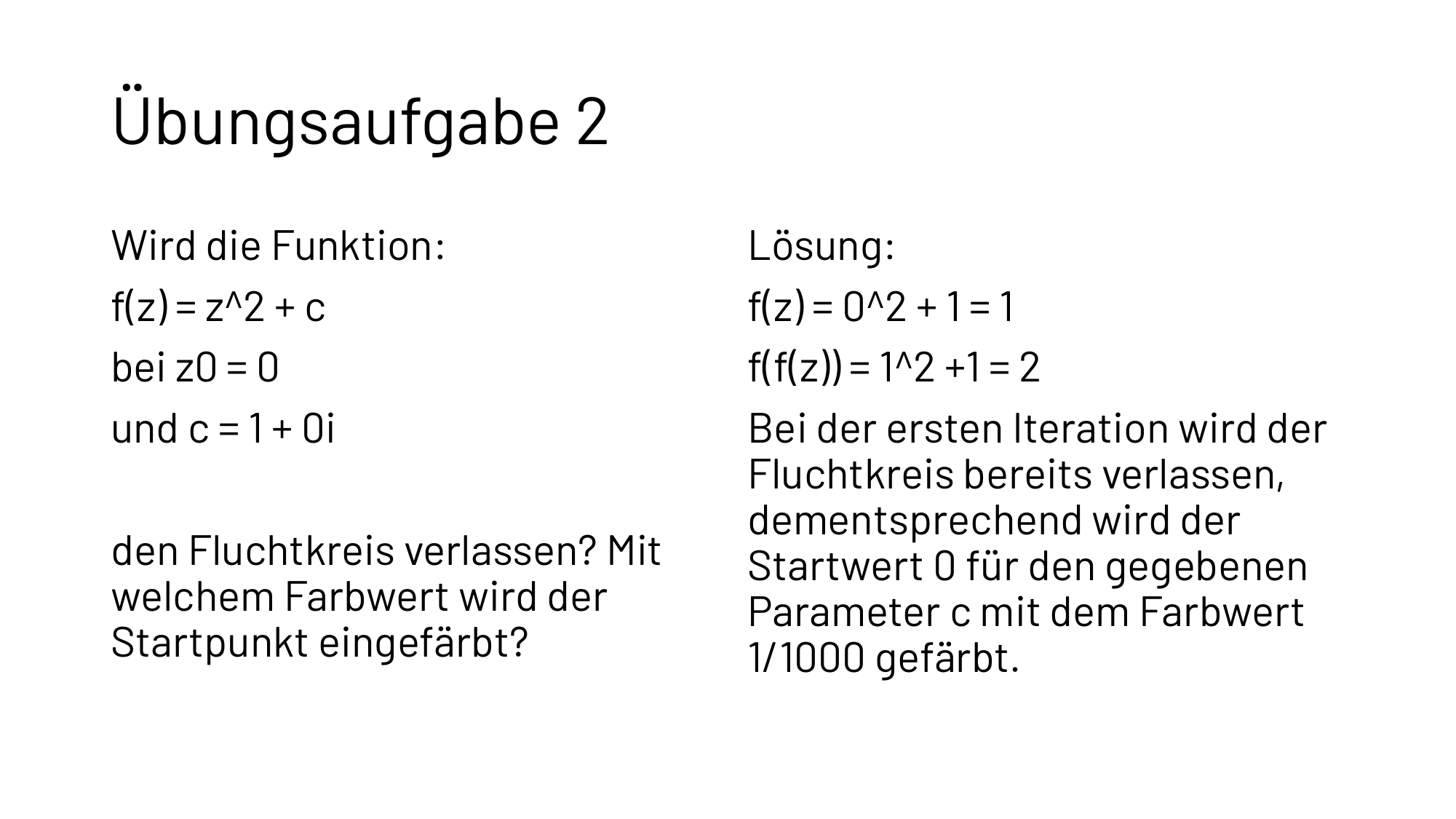

# Übungsaufgabe 2
Wird die Funktion:
f(z) = z^2 + c
bei z0 = 0
und c = 1 + 0i

den Fluchtkreis verlassen? Mit welchem Farbwert wird der Startpunkt eingefärbt?
Lösung:
f(z) = 0^2 + 1 = 1
f(f(z)) = 1^2 +1 = 2
Bei der ersten Iteration wird der Fluchtkreis bereits verlassen, dementsprechend wird der Startwert 0 für den gegebenen Parameter c mit dem Farbwert 1/1000 gefärbt.